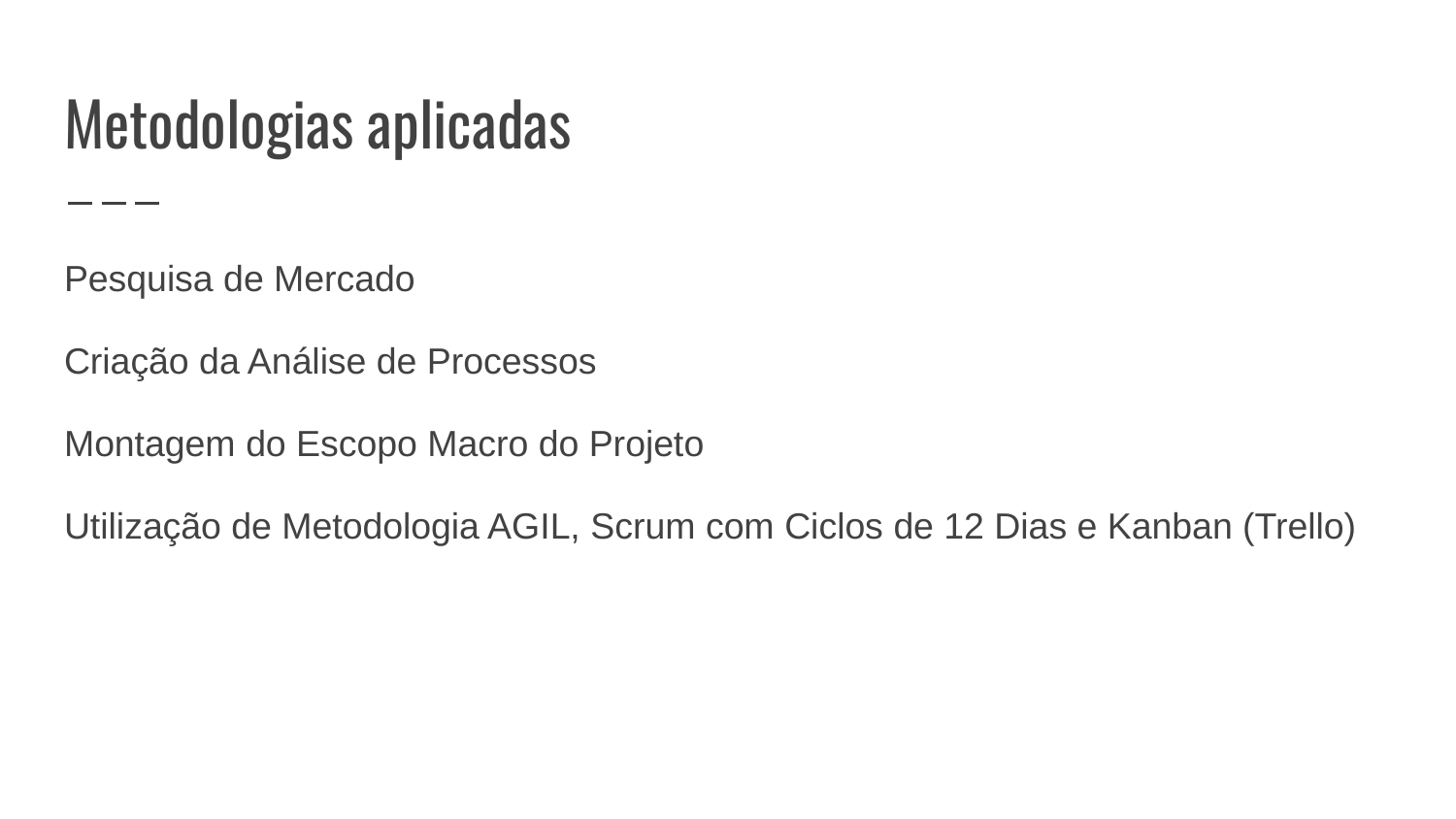

# Metodologias aplicadas
Pesquisa de Mercado
Criação da Análise de Processos
Montagem do Escopo Macro do Projeto
Utilização de Metodologia AGIL, Scrum com Ciclos de 12 Dias e Kanban (Trello)